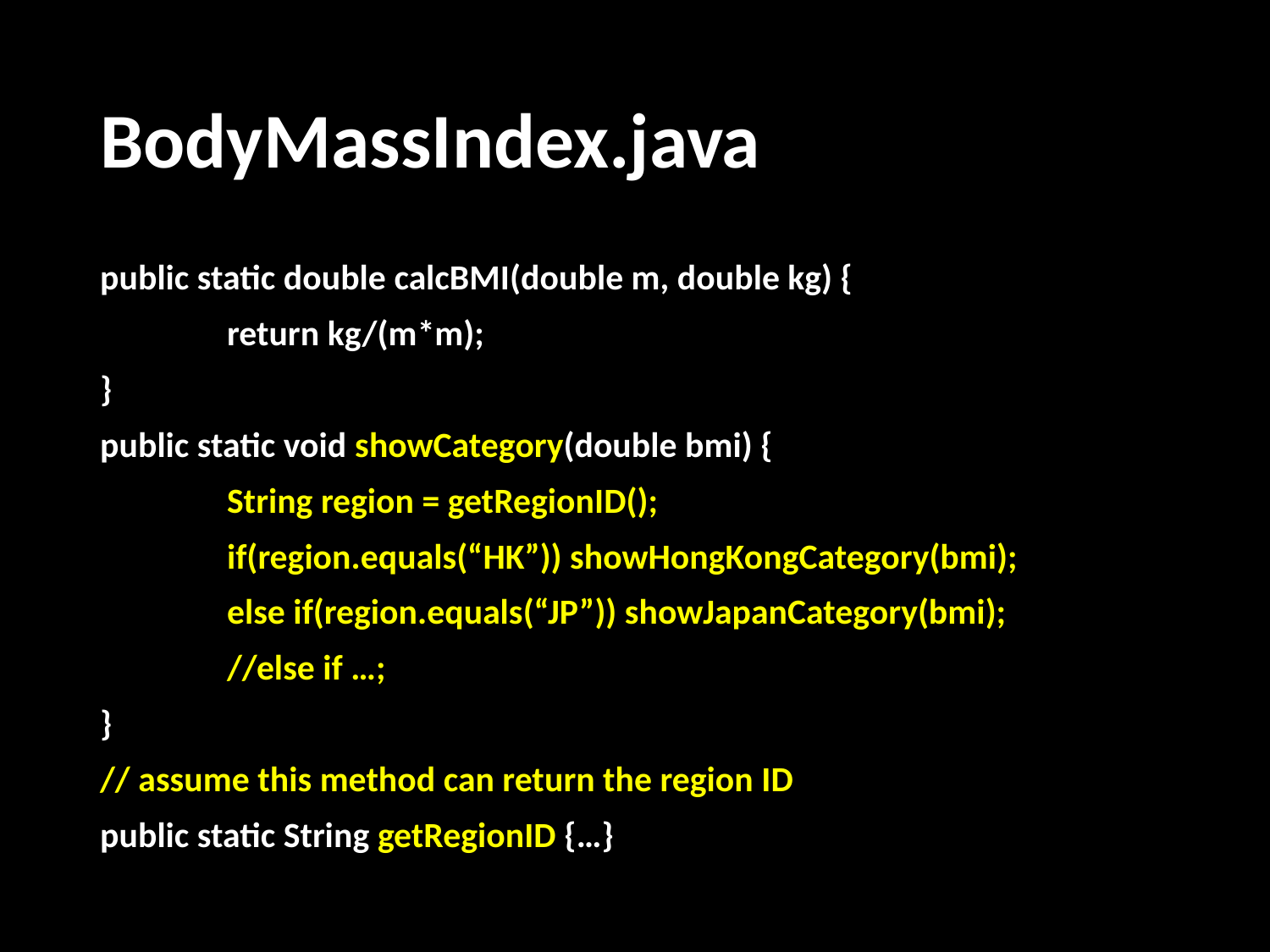

# BodyMassIndex.java
public static double calcBMI(double m, double kg) {
	return kg/(m*m);
}
public static void showCategory(double bmi) {
	String region = getRegionID();
	if(region.equals(“HK”)) showHongKongCategory(bmi);
	else if(region.equals(“JP”)) showJapanCategory(bmi);
	//else if …;
}
// assume this method can return the region ID
public static String getRegionID {…}